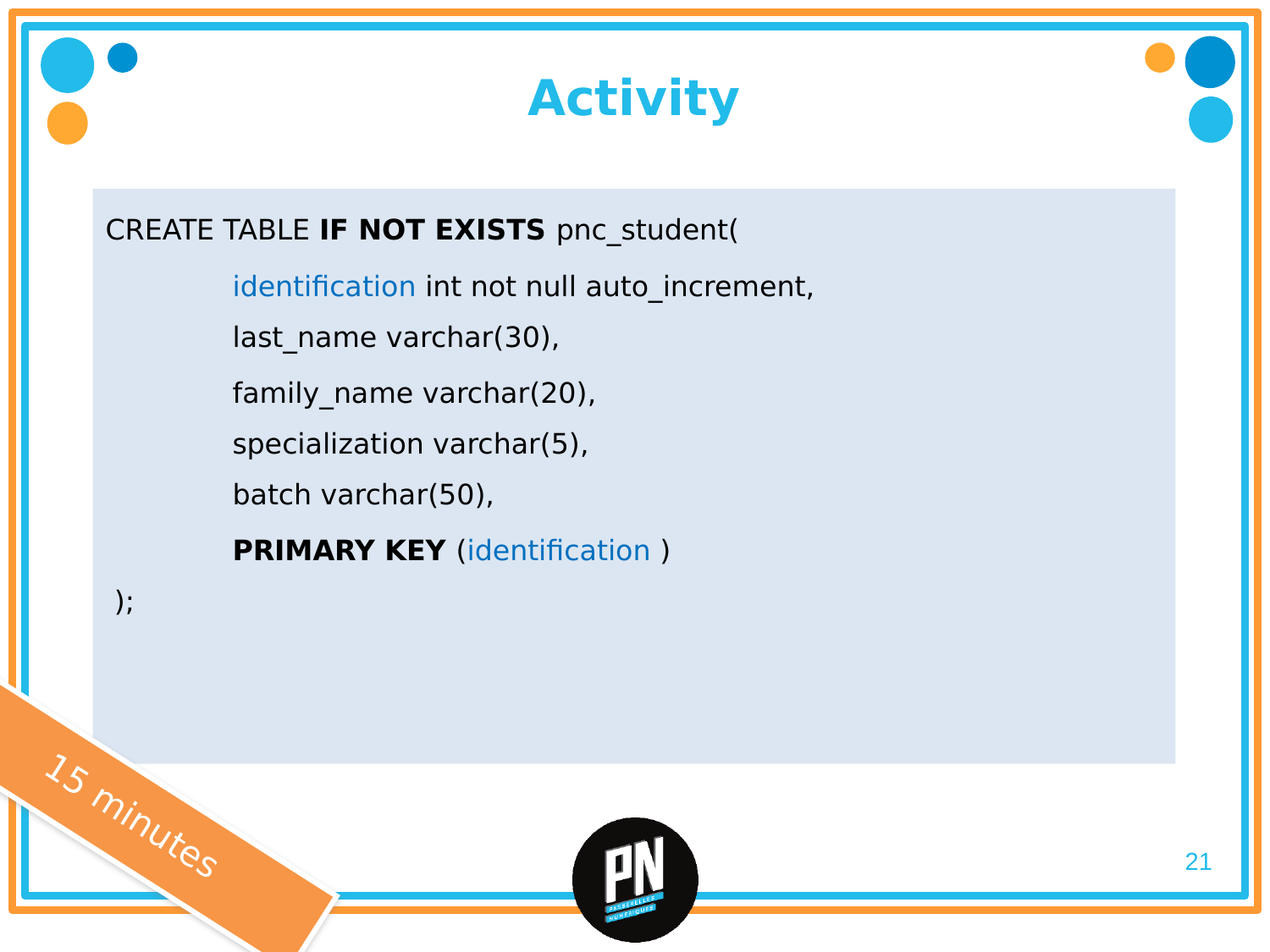

# Activity

CREATE TABLE IF NOT EXISTS pnc_student(
	identification int not null auto_increment,
	last_name varchar(30),
	family_name varchar(20),
	specialization varchar(5),
	batch varchar(50),
	PRIMARY KEY (identification )
 );
15 minutes